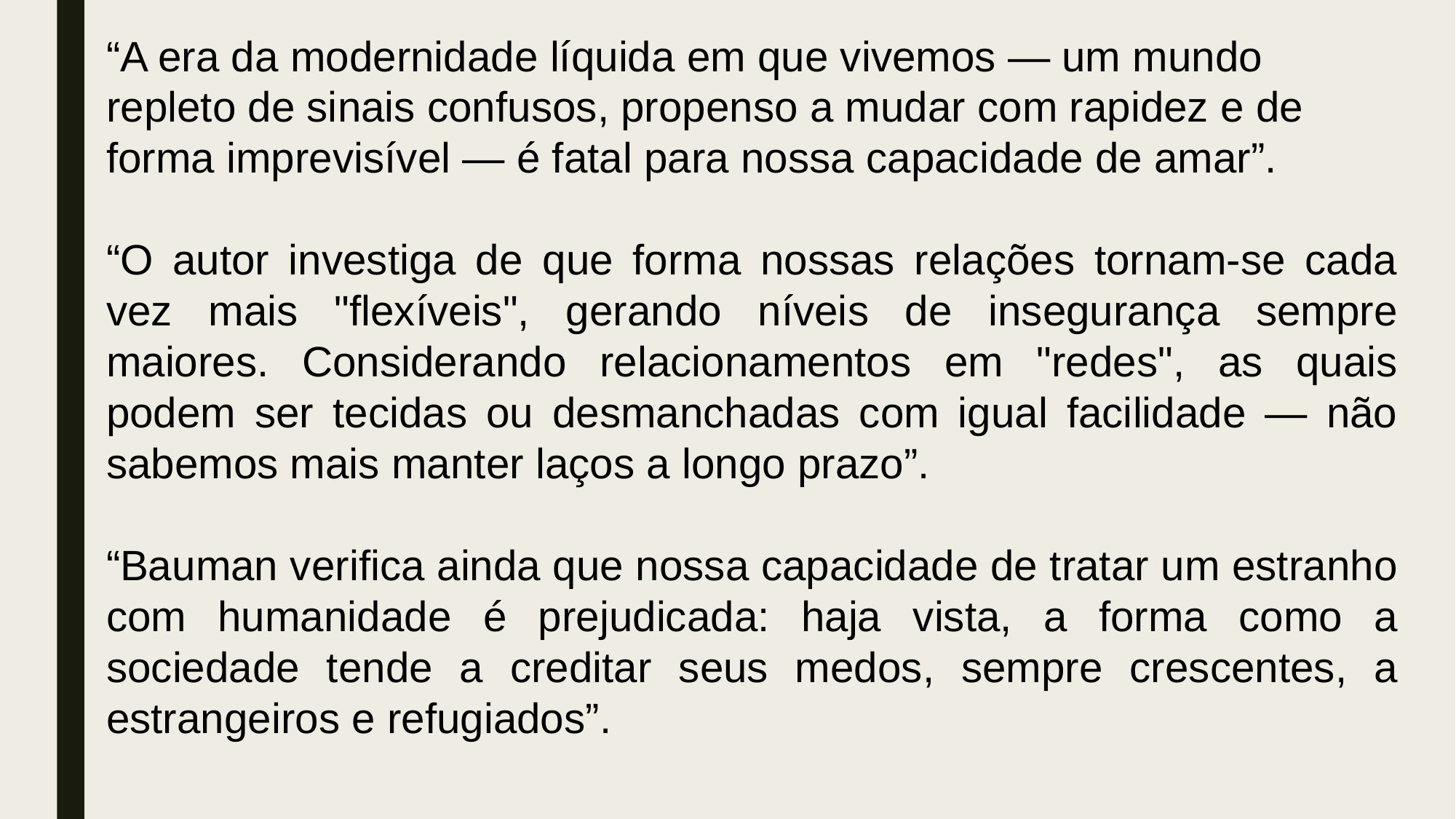

“A era da modernidade líquida em que vivemos — um mundo repleto de sinais confusos, propenso a mudar com rapidez e de forma imprevisível — é fatal para nossa capacidade de amar”.

“O autor investiga de que forma nossas relações tornam-se cada vez mais "flexíveis", gerando níveis de insegurança sempre maiores. Considerando relacionamentos em "redes", as quais podem ser tecidas ou desmanchadas com igual facilidade — não sabemos mais manter laços a longo prazo”.

“Bauman verifica ainda que nossa capacidade de tratar um estranho com humanidade é prejudicada: haja vista, a forma como a sociedade tende a creditar seus medos, sempre crescentes, a estrangeiros e refugiados”.